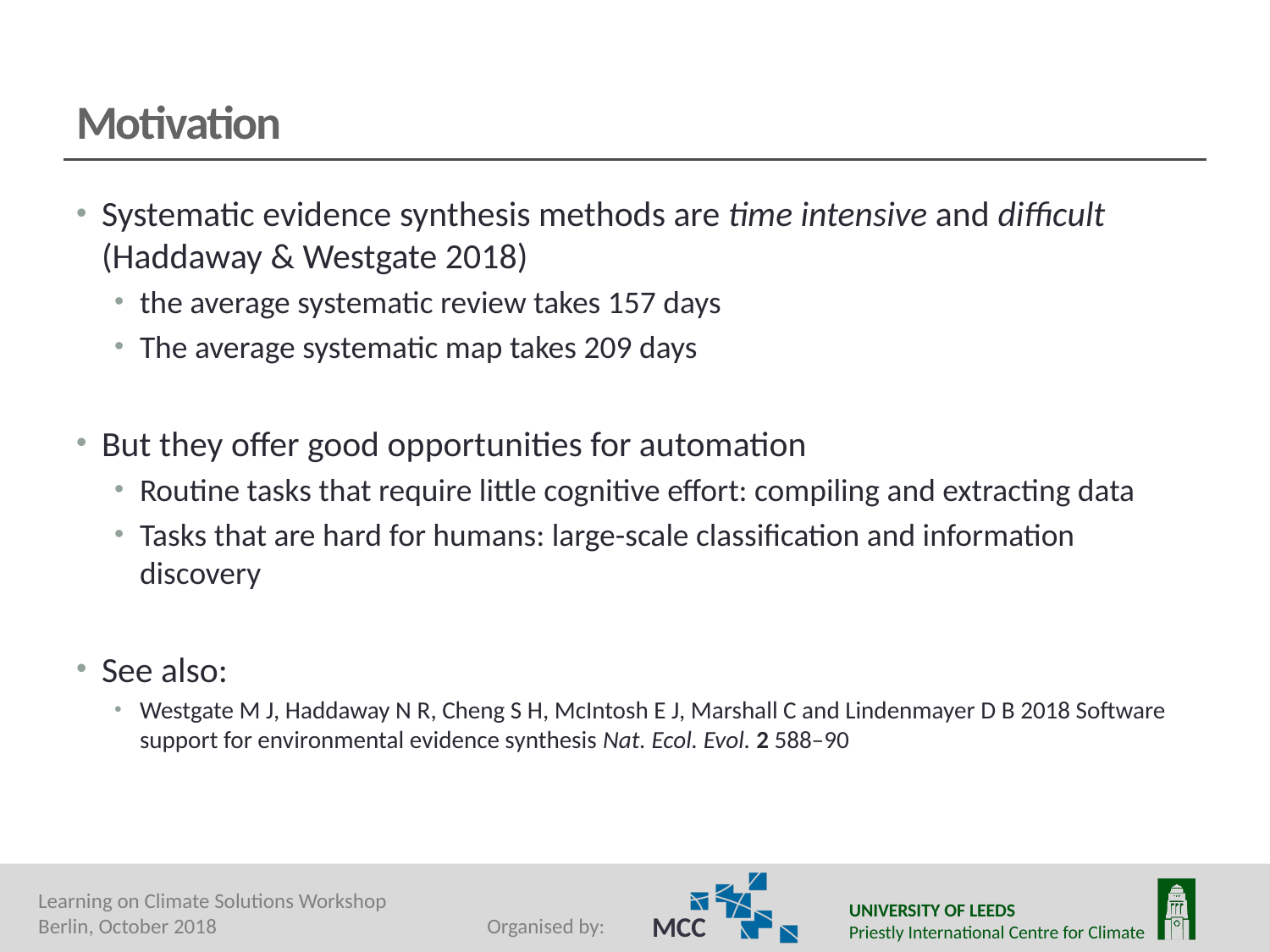

# Motivation
Systematic evidence synthesis methods are time intensive and difficult (Haddaway & Westgate 2018)
the average systematic review takes 157 days
The average systematic map takes 209 days

But they offer good opportunities for automation
Routine tasks that require little cognitive effort: compiling and extracting data
Tasks that are hard for humans: large-scale classification and information discovery

See also:
Westgate M J, Haddaway N R, Cheng S H, McIntosh E J, Marshall C and Lindenmayer D B 2018 Software support for environmental evidence synthesis Nat. Ecol. Evol. 2 588–90